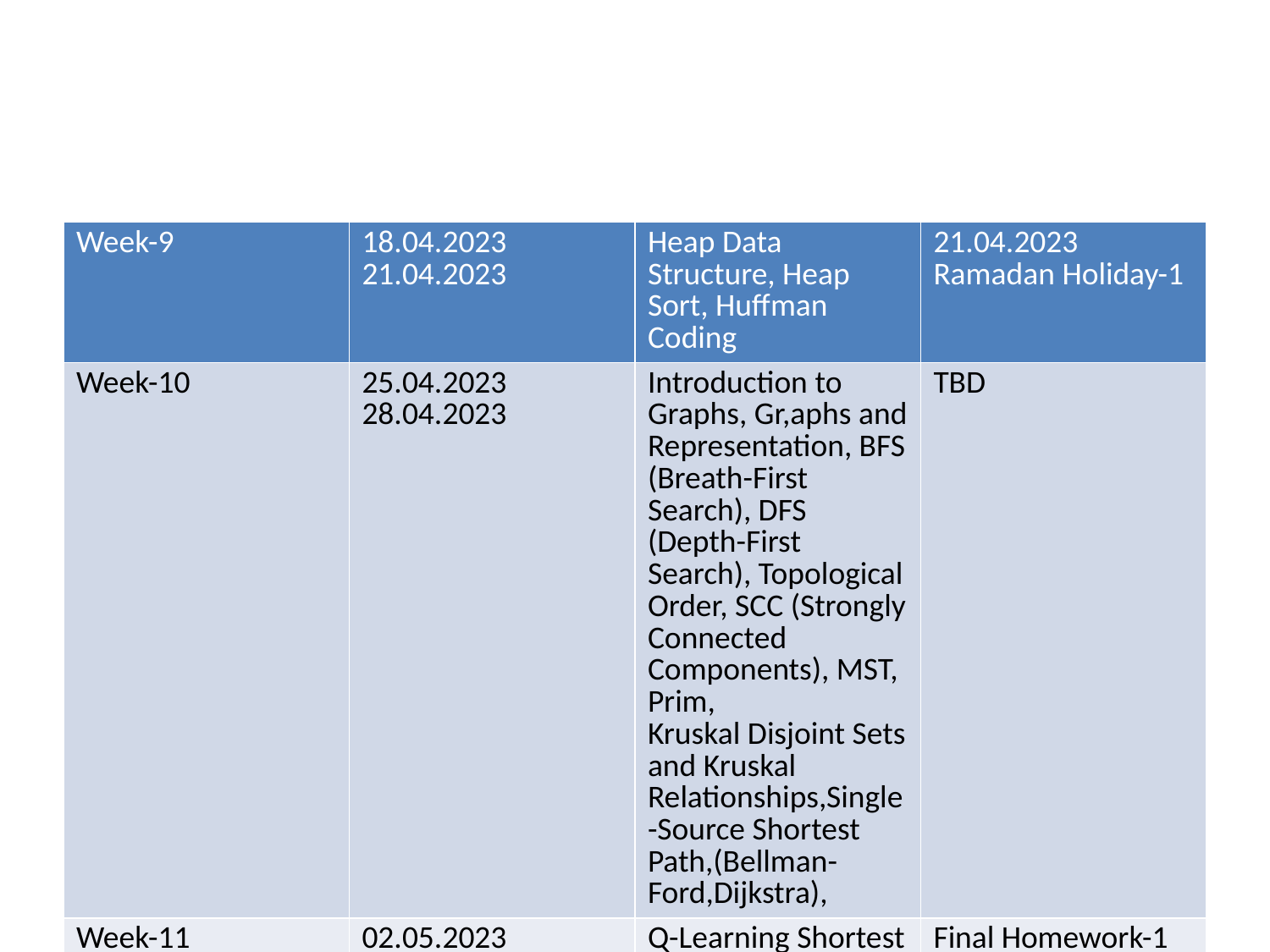

| Week-9 | 18.04.2023 21.04.2023 | Heap Data Structure, Heap Sort, Huffman Coding | 21.04.2023 Ramadan Holiday-1 |
| --- | --- | --- | --- |
| Week-10 | 25.04.2023 28.04.2023 | Introduction to Graphs, Gr,aphs and Representation, BFS (Breath-First Search), DFS (Depth-First Search), Topological Order, SCC (Strongly Connected Components), MST, Prim, Kruskal Disjoint Sets and Kruskal Relationships,Single-Source Shortest Path,(Bellman- Ford,Dijkstra), | TBD |
| Week-11 | 02.05.2023 05.05.2023 | Q-Learning Shortest Path,Max-Flow Min-Cut (Ford-Fulkerson,Edmond’s Karp,Dinic) Crypto++ Library Usage, Hashing and Integrity Control, Cryptographic Hash Functions (SHA-1,SHA-256,SHA-512,H-MAC), Checksums(MD5,CRC32) | Final Homework-1 Will Be Sent on 02.05.2023 |